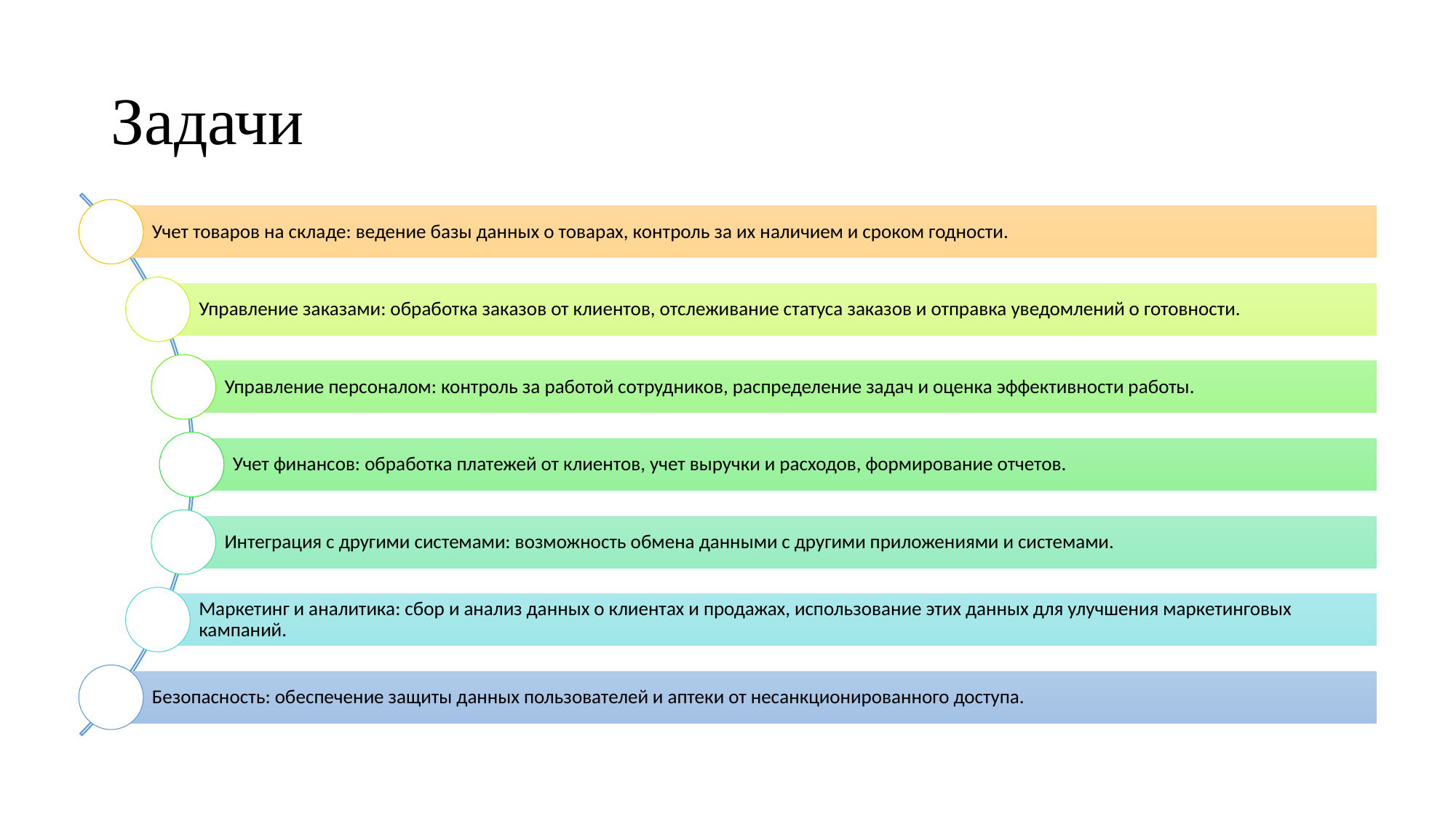

# Задачи
Учет товаров на складе: ведение базы данных о товарах, контроль за их наличием и сроком годности.
Управление заказами: обработка заказов от клиентов, отслеживание статуса заказов и отправка уведомлений о готовности.
Управление персоналом: контроль за работой сотрудников, распределение задач и оценка эффективности работы.
Учет финансов: обработка платежей от клиентов, учет выручки и расходов, формирование отчетов.
Интеграция с другими системами: возможность обмена данными с другими приложениями и системами.
Маркетинг и аналитика: сбор и анализ данных о клиентах и продажах, использование этих данных для улучшения маркетинговых кампаний.
Безопасность: обеспечение защиты данных пользователей и аптеки от несанкционированного доступа.